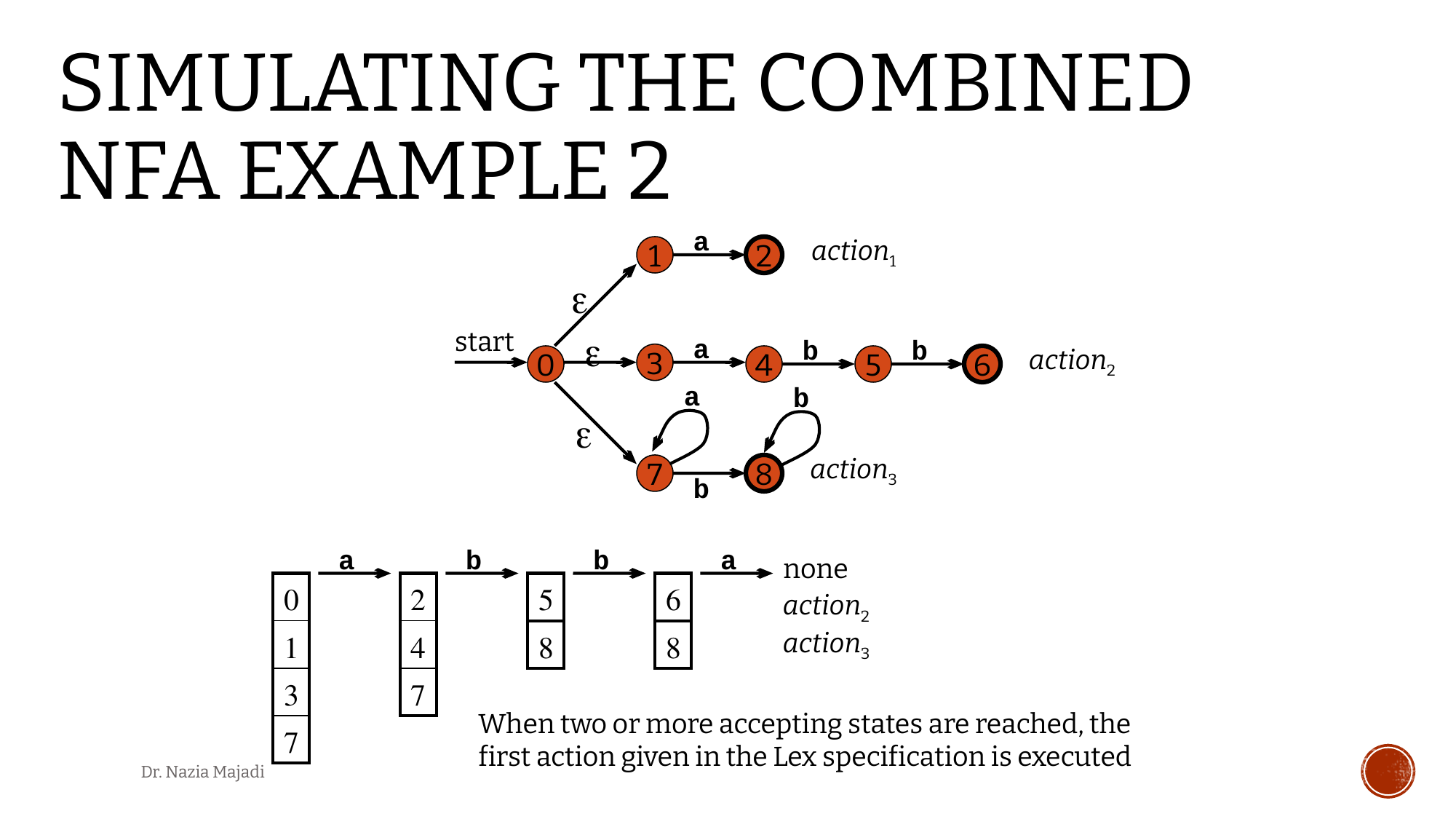

# Simulating the Combined NFA Example 2
a
action1
1
2

ε
start
ε
a
b
b
action2
3
0
4
5
6

a
b

ε

action3
7
8
b

a
b
b
a
none
| 0 |
| --- |
| 1 |
| 3 |
| 7 |

| 2 |
| --- |
| 4 |
| 7 |

| 5 |
| --- |
| 8 |

| 6 |
| --- |
| 8 |

action2
action3
When two or more accepting states are reached, the
first action given in the Lex specification is executed
Dr. Nazia Majadi
11